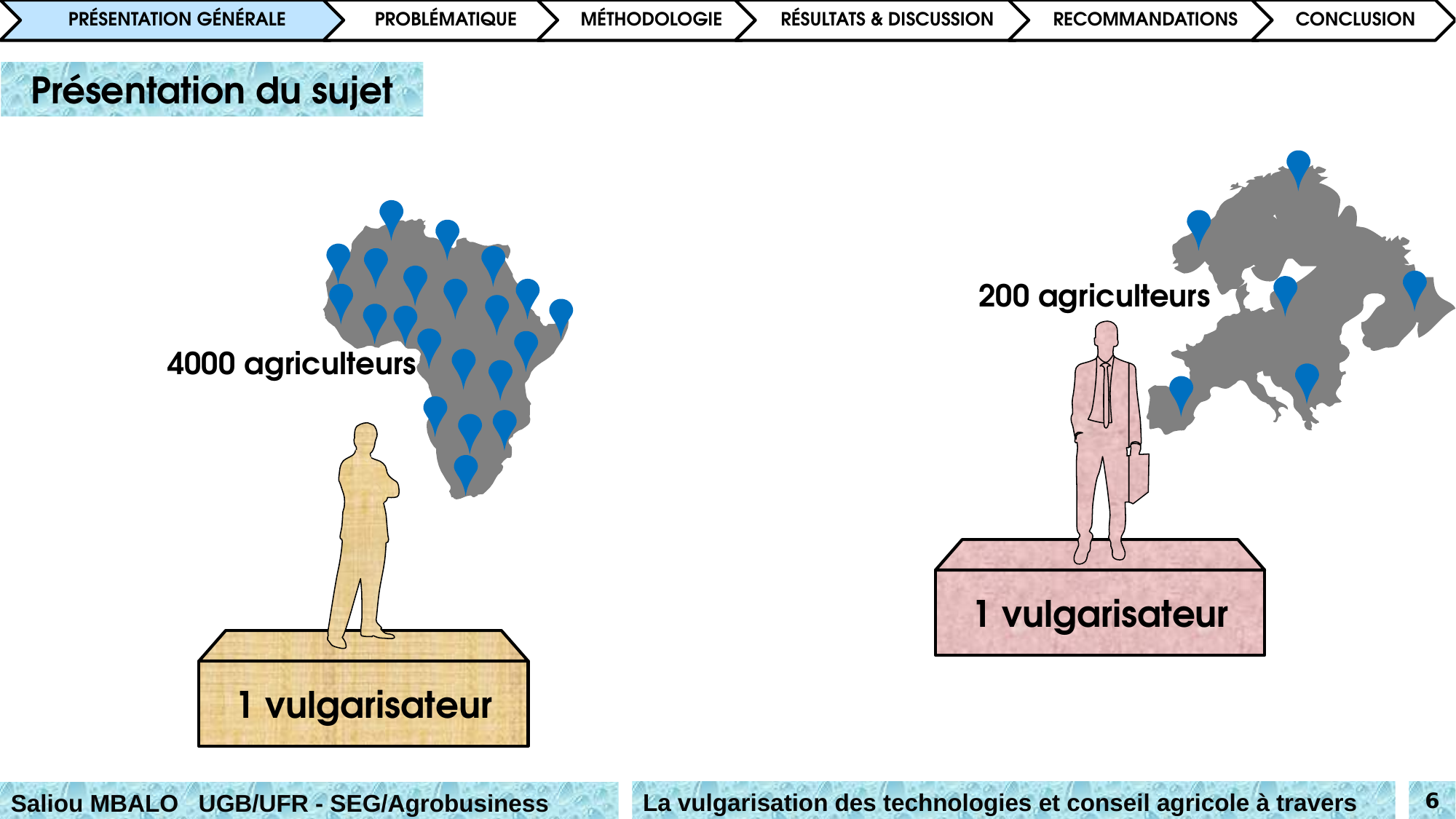

PRÉSENTATION GÉNÉRALE
PROBLÉMATIQUE
MÉTHODOLOGIE
RÉSULTATS & DISCUSSION
RECOMMANDATIONS
CONCLUSION
Présentation du sujet

200 agriculteurs

4000 agriculteurs

1 vulgarisateur

1 vulgarisateur
La vulgarisation des technologies et conseil agricole à travers les TIC
6
Saliou MBALO   UGB/UFR - SEG/Agrobusiness